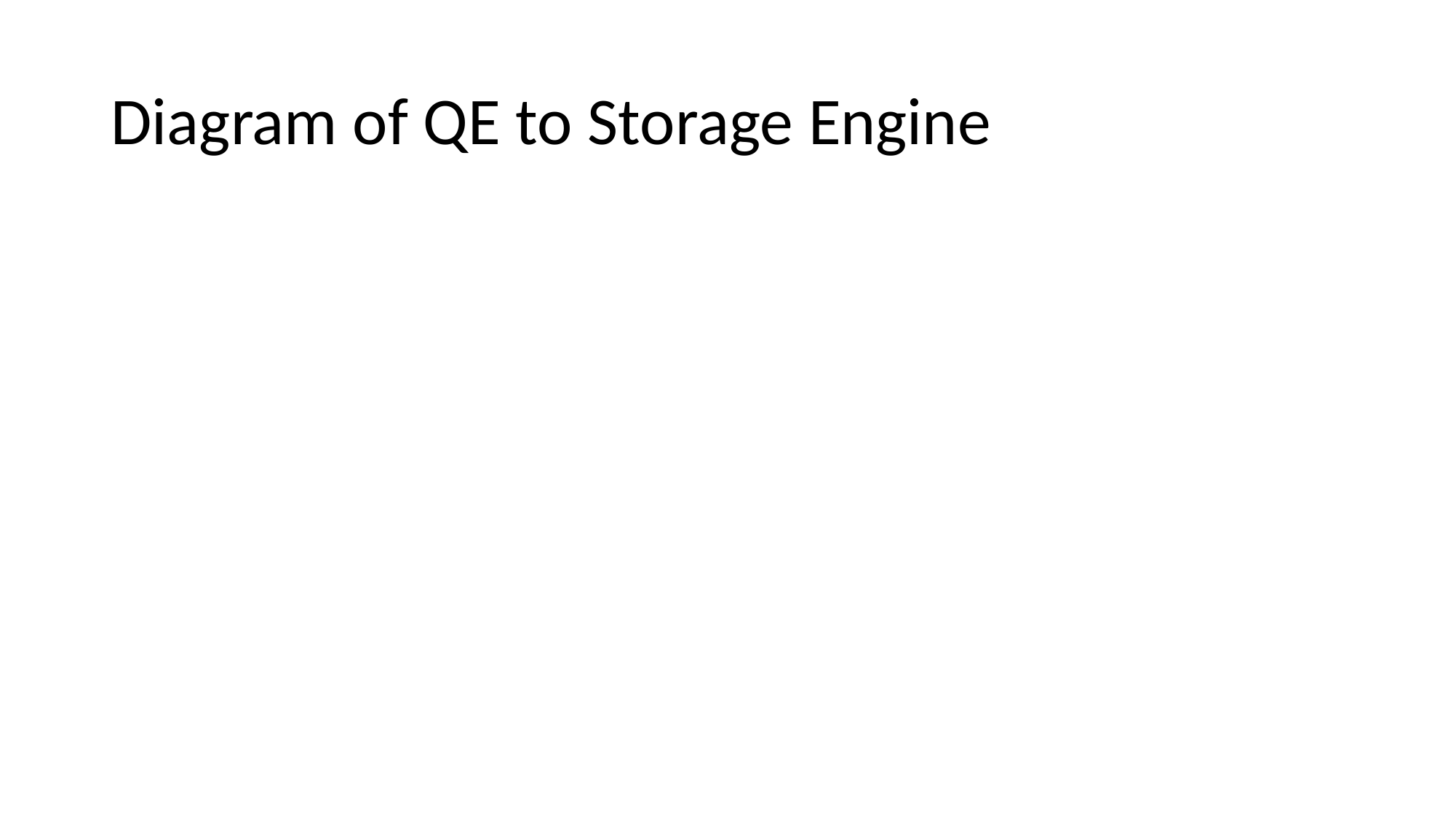

# Diagram of QE to Storage Engine